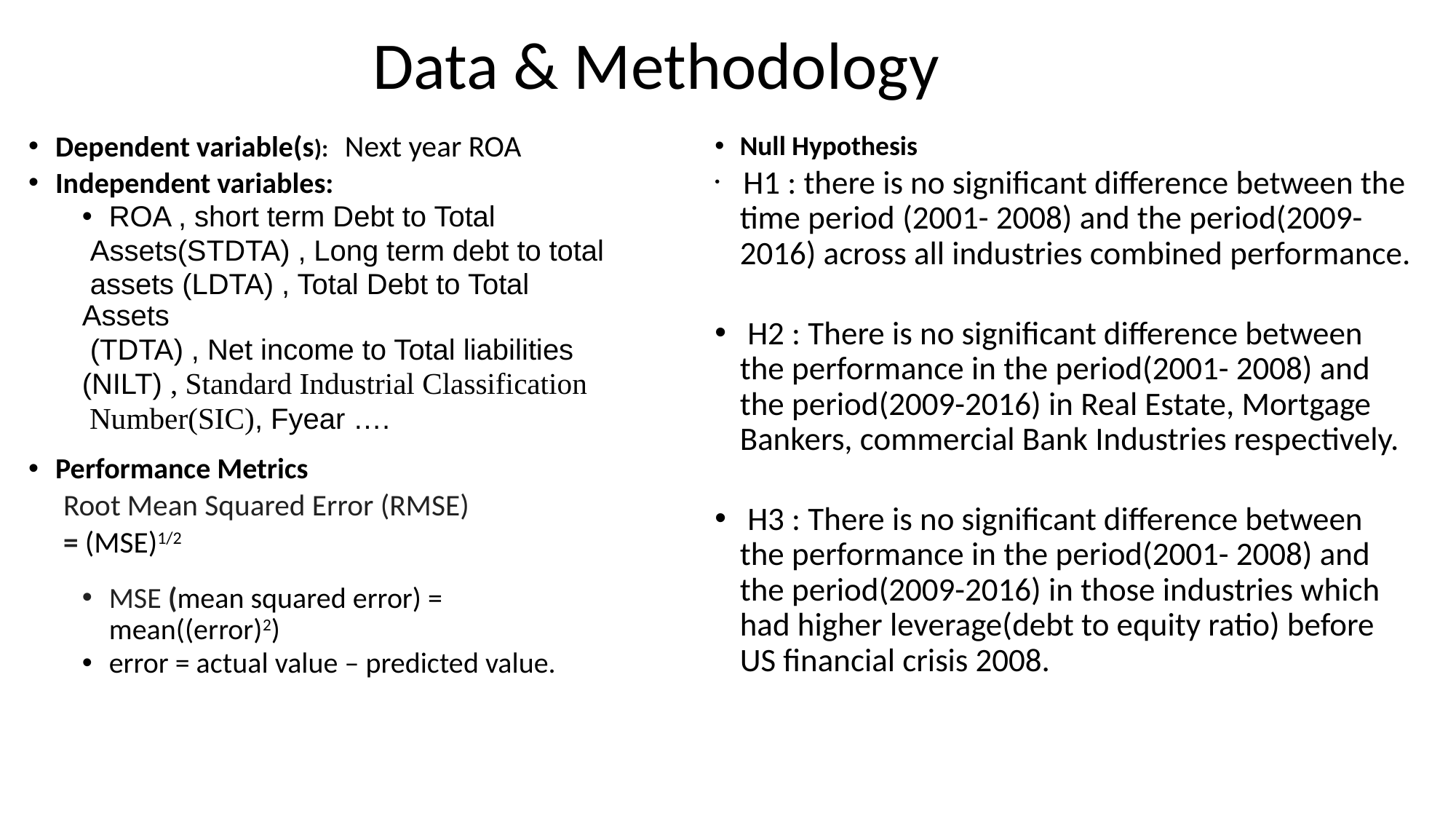

# Data & Methodology
Dependent variable(s):   Next year ROA
Independent variables:
ROA , short term Debt to Total
 Assets(STDTA) , Long term debt to total
 assets (LDTA) , Total Debt to Total Assets
 (TDTA) , Net income to Total liabilities
(NILT) , Standard Industrial Classification
 Number(SIC), Fyear ….

Performance Metrics
	Root Mean Squared Error (RMSE)
		= (MSE)1/2

MSE (mean squared error) =  mean((error)2)
error = actual value – predicted value.

Null Hypothesis
 H1 : there is no significant difference between the time period (2001- 2008) and the period(2009-2016) across all industries combined performance.

 H2 : There is no significant difference between the performance in the period(2001- 2008) and the period(2009-2016) in Real Estate, Mortgage Bankers, commercial Bank Industries respectively.

 H3 : There is no significant difference between the performance in the period(2001- 2008) and the period(2009-2016) in those industries which had higher leverage(debt to equity ratio) before US financial crisis 2008.